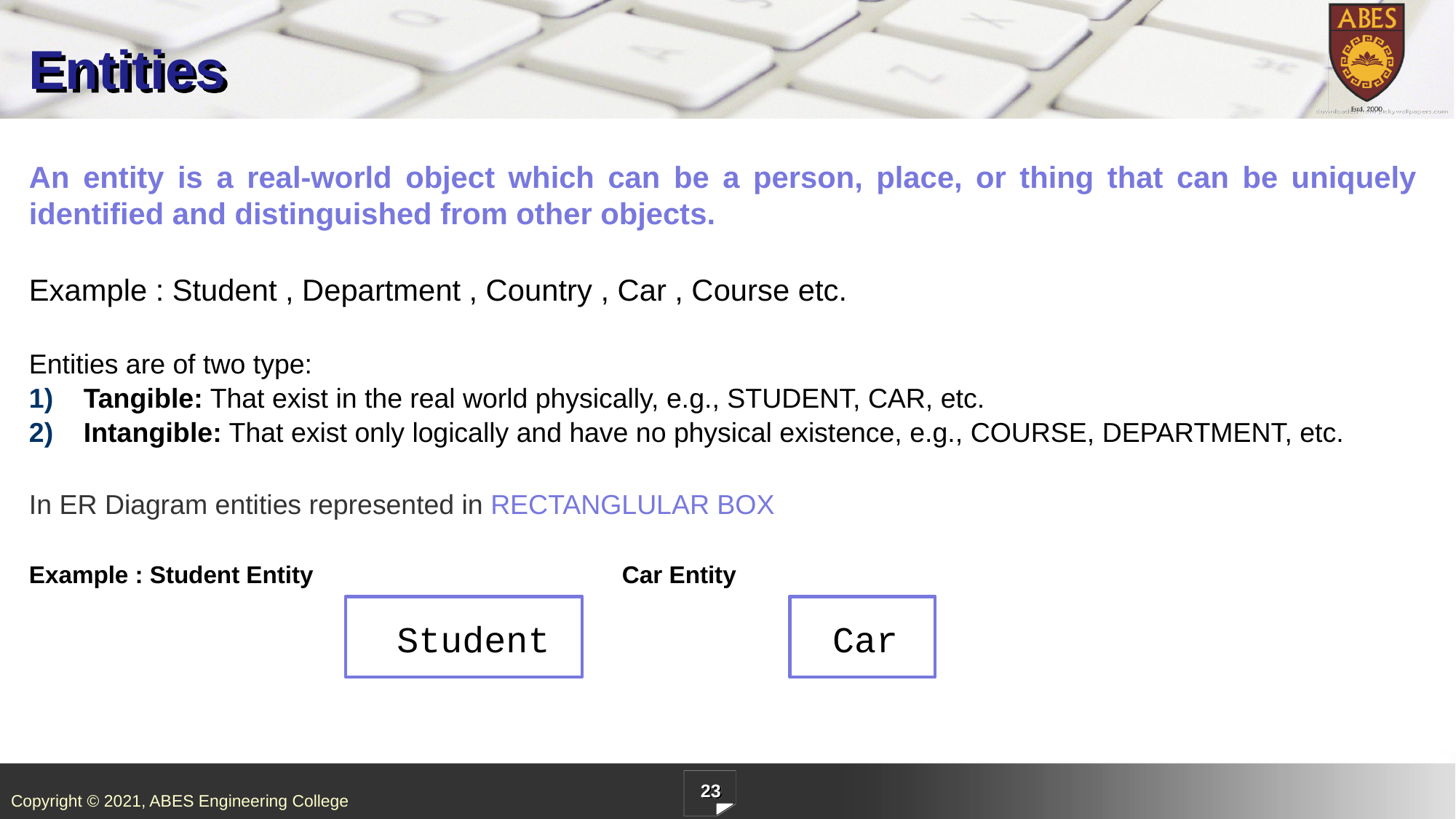

# Entities

An entity is a real-world object which can be a person, place, or thing that can be uniquely identified and distinguished from other objects.

Example : Student , Department , Country , Car , Course etc.

Entities are of two type:
Tangible: That exist in the real world physically, e.g., STUDENT, CAR, etc.
Intangible: That exist only logically and have no physical existence, e.g., COURSE, DEPARTMENT, etc.

In ER Diagram entities represented in RECTANGLULAR BOX

Example : Student Entity                                              Car Entity

Car
Student
23